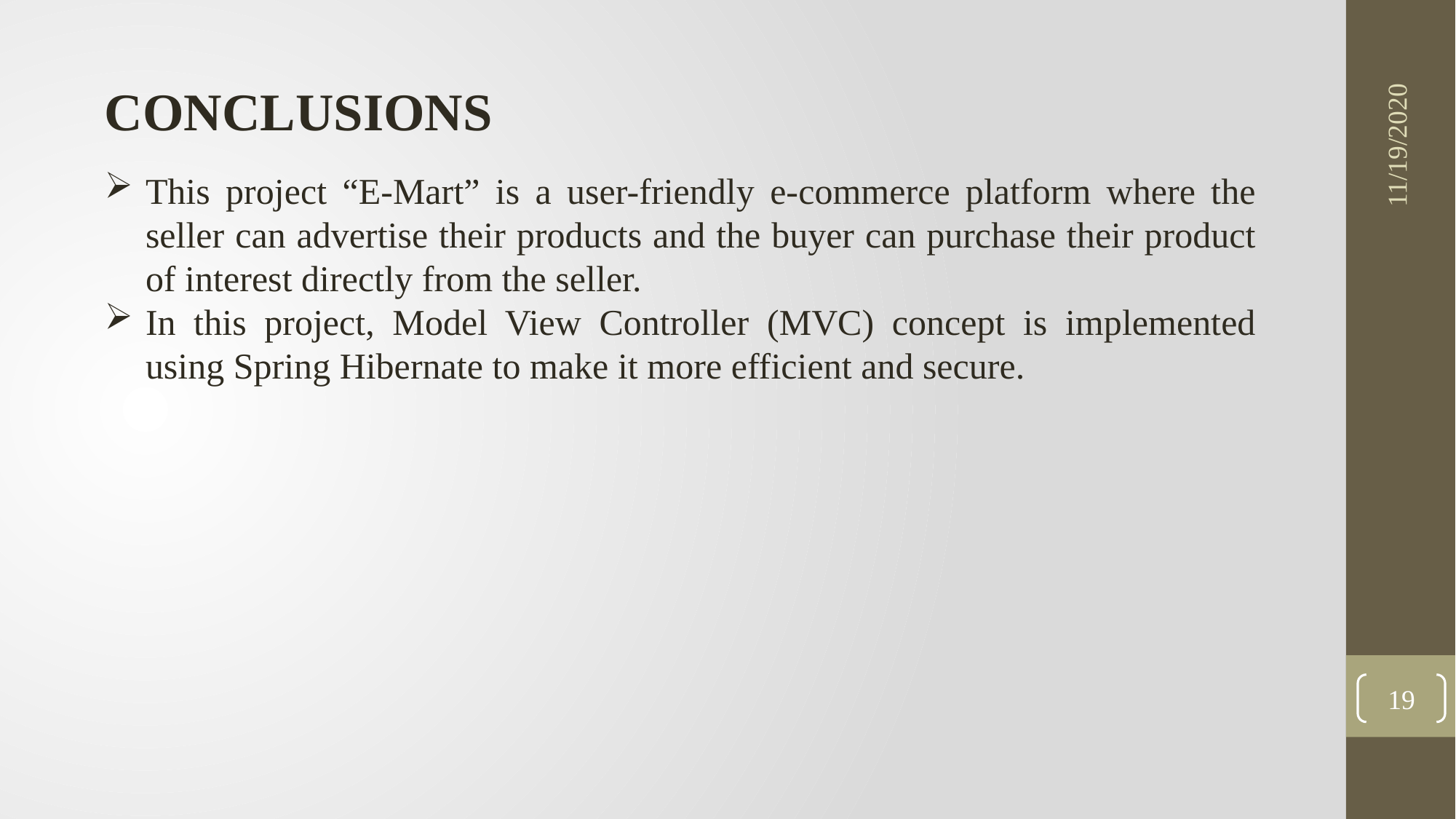

CONCLUSIONS
This project “E-Mart” is a user-friendly e-commerce platform where the seller can advertise their products and the buyer can purchase their product of interest directly from the seller.
In this project, Model View Controller (MVC) concept is implemented using Spring Hibernate to make it more efficient and secure.
11/19/2020
19